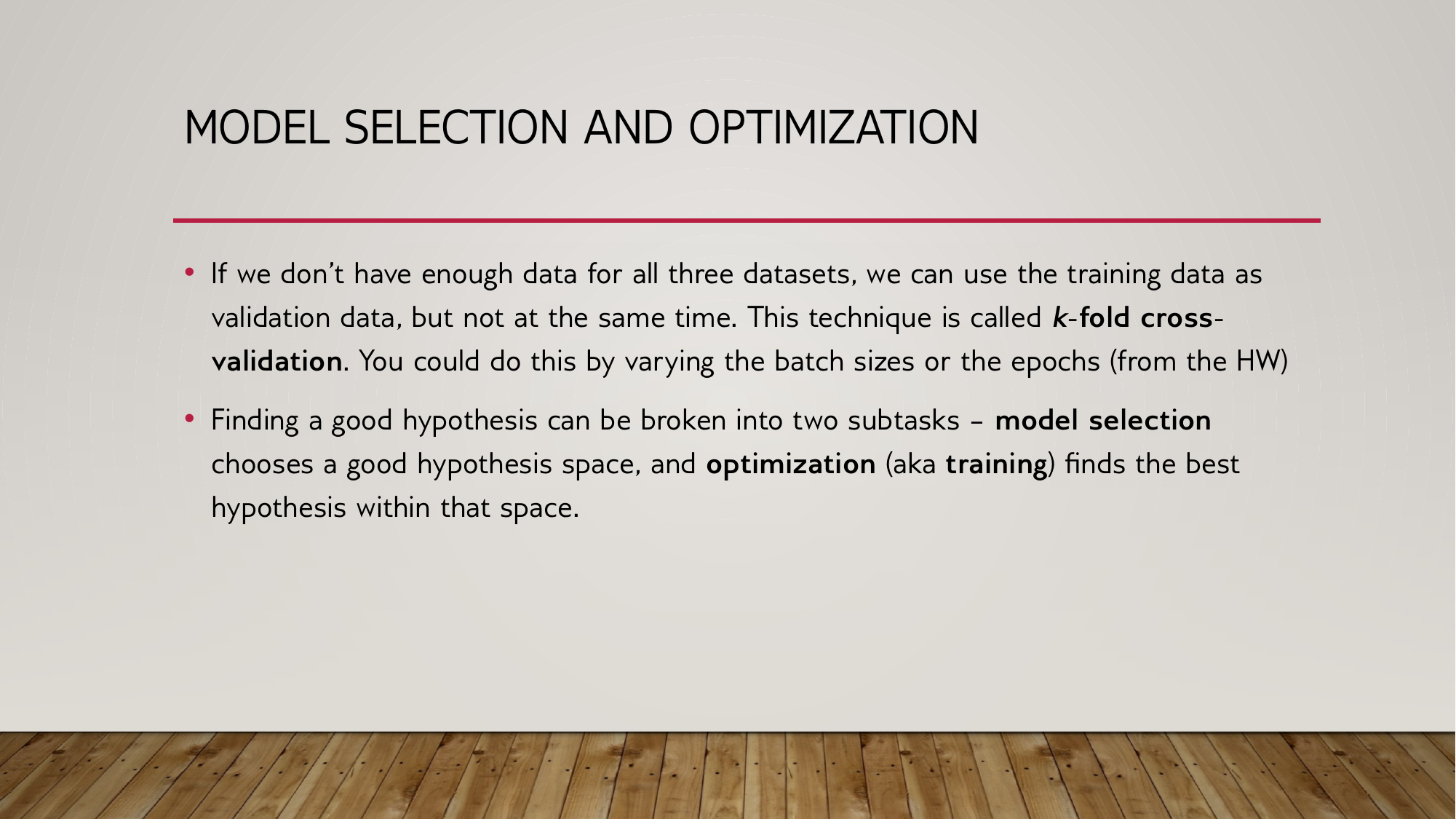

# Model selection and optimization
If we don’t have enough data for all three datasets, we can use the training data as validation data, but not at the same time. This technique is called k-fold cross-validation. You could do this by varying the batch sizes or the epochs (from the HW)
Finding a good hypothesis can be broken into two subtasks – model selection chooses a good hypothesis space, and optimization (aka training) finds the best hypothesis within that space.